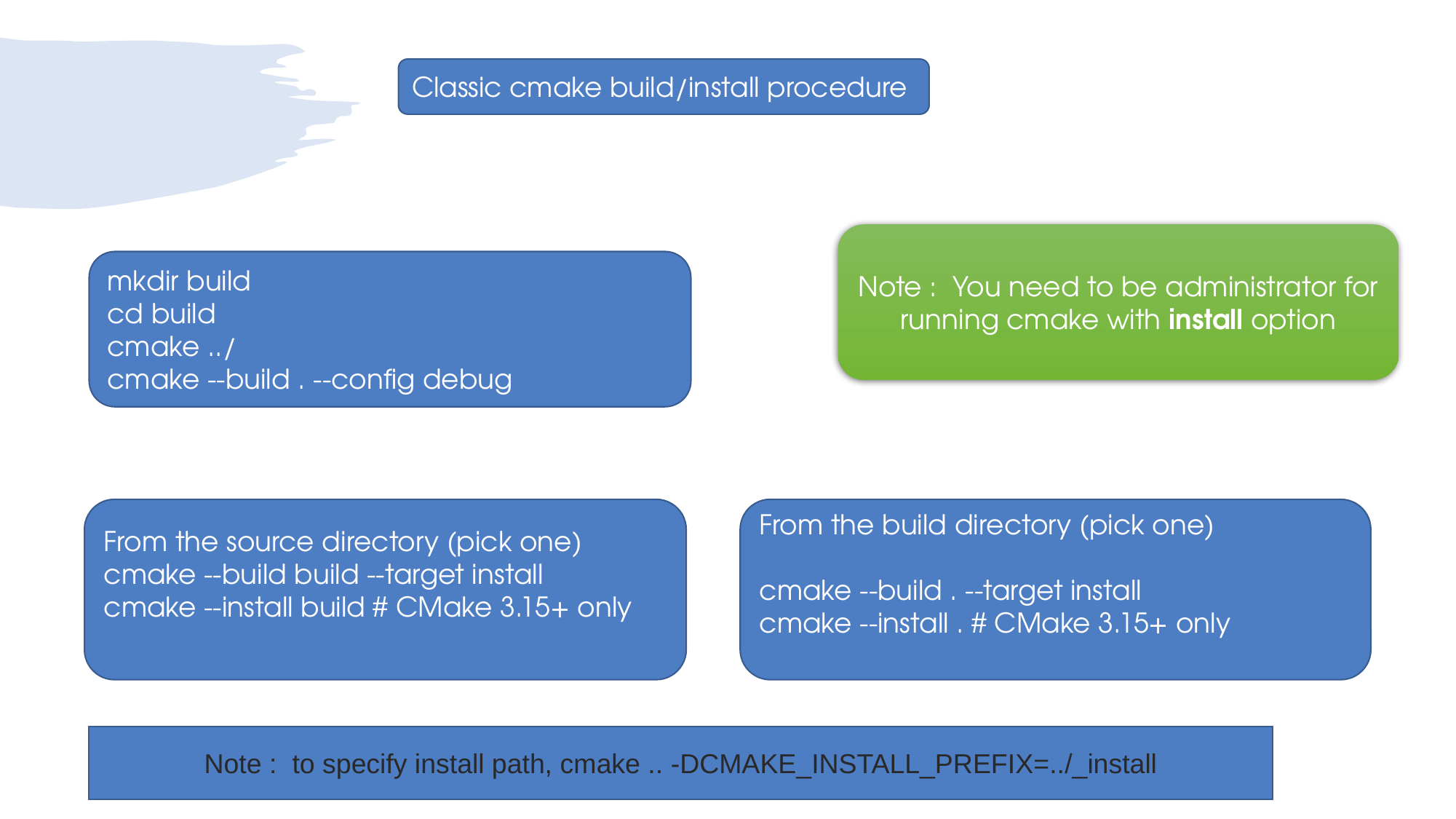

Classic cmake build/install procedure
Note :  You need to be administrator for running cmake with install option
mkdir build
cd build
cmake ../
cmake --build . --config debug
From the source directory (pick one)
cmake --build build --target install
cmake --install build # CMake 3.15+ only

From the build directory (pick one)

cmake --build . --target install
cmake --install . # CMake 3.15+ only

Note :  to specify install path, cmake .. -DCMAKE_INSTALL_PREFIX=../_install